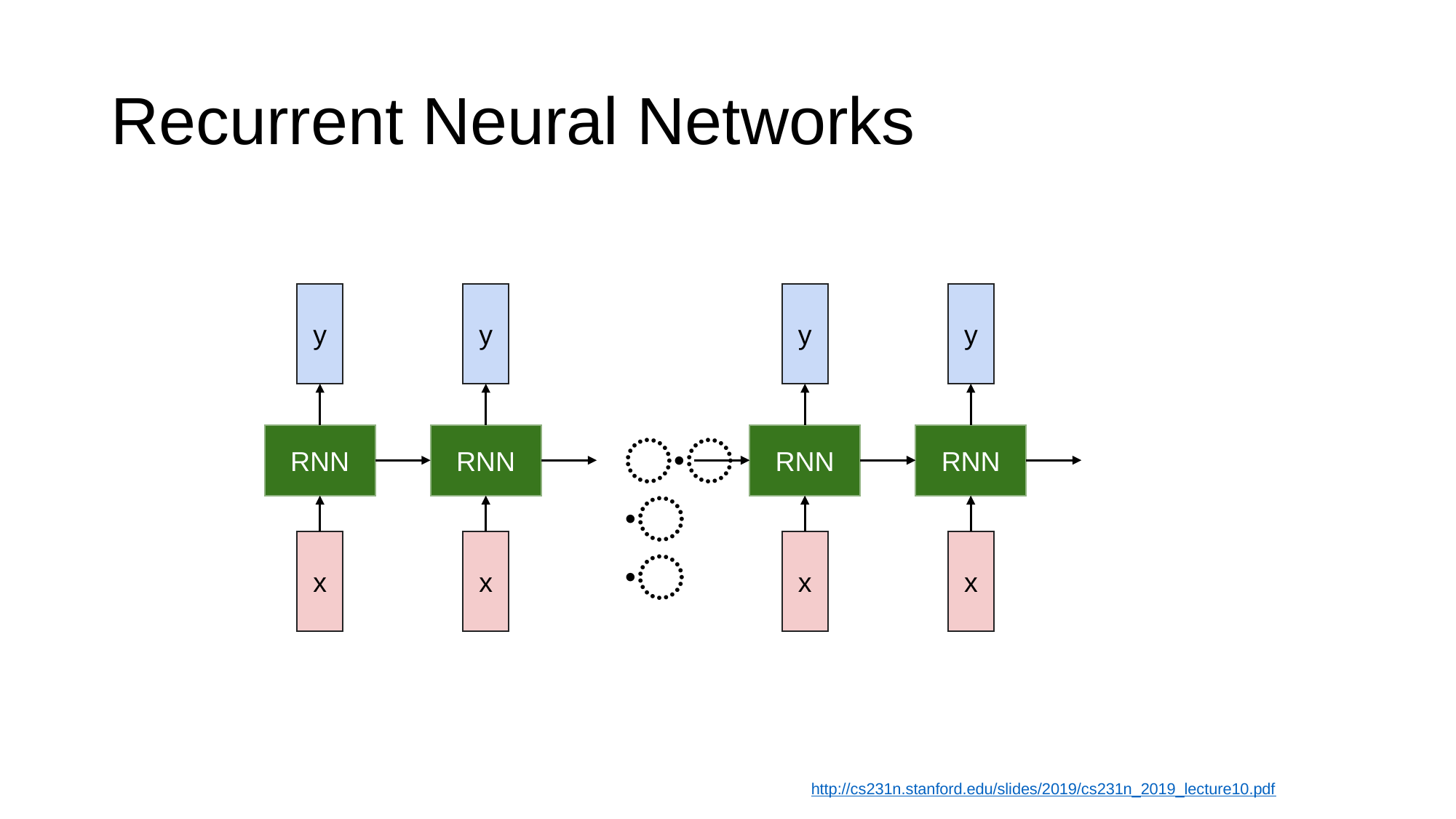

# Recurrent Neural Networks
y
RNN
x
y
RNN
x
y
RNN
x
y
RNN
x
〮〮〮
http://cs231n.stanford.edu/slides/2019/cs231n_2019_lecture10.pdf